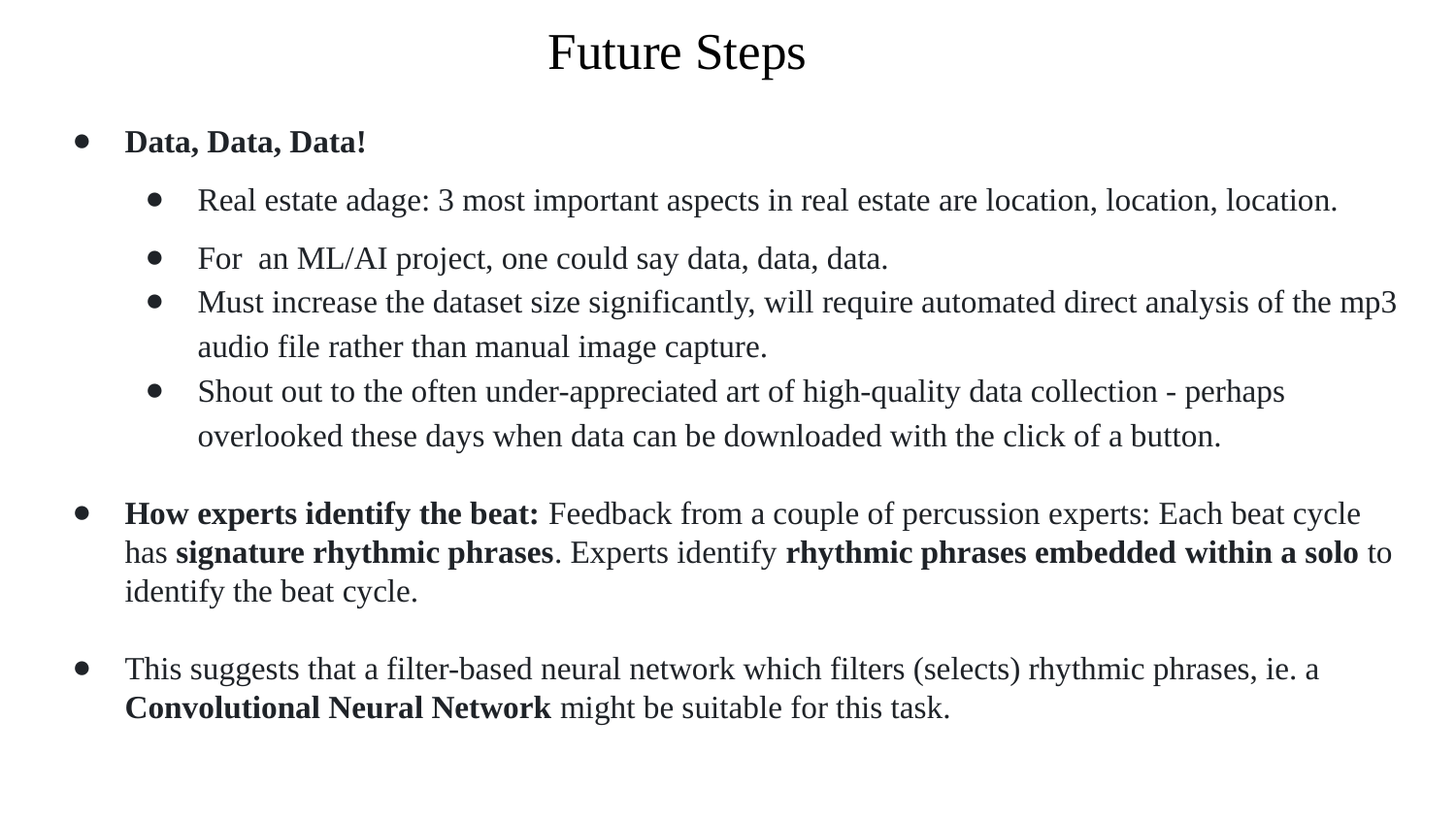

# Future Steps
Data, Data, Data!
Real estate adage: 3 most important aspects in real estate are location, location, location.
For  an ML/AI project, one could say data, data, data.
Must increase the dataset size significantly, will require automated direct analysis of the mp3 audio file rather than manual image capture.
Shout out to the often under-appreciated art of high-quality data collection - perhaps overlooked these days when data can be downloaded with the click of a button.

How experts identify the beat: Feedback from a couple of percussion experts: Each beat cycle has signature rhythmic phrases. Experts identify rhythmic phrases embedded within a solo to identify the beat cycle.

This suggests that a filter-based neural network which filters (selects) rhythmic phrases, ie. a Convolutional Neural Network might be suitable for this task.